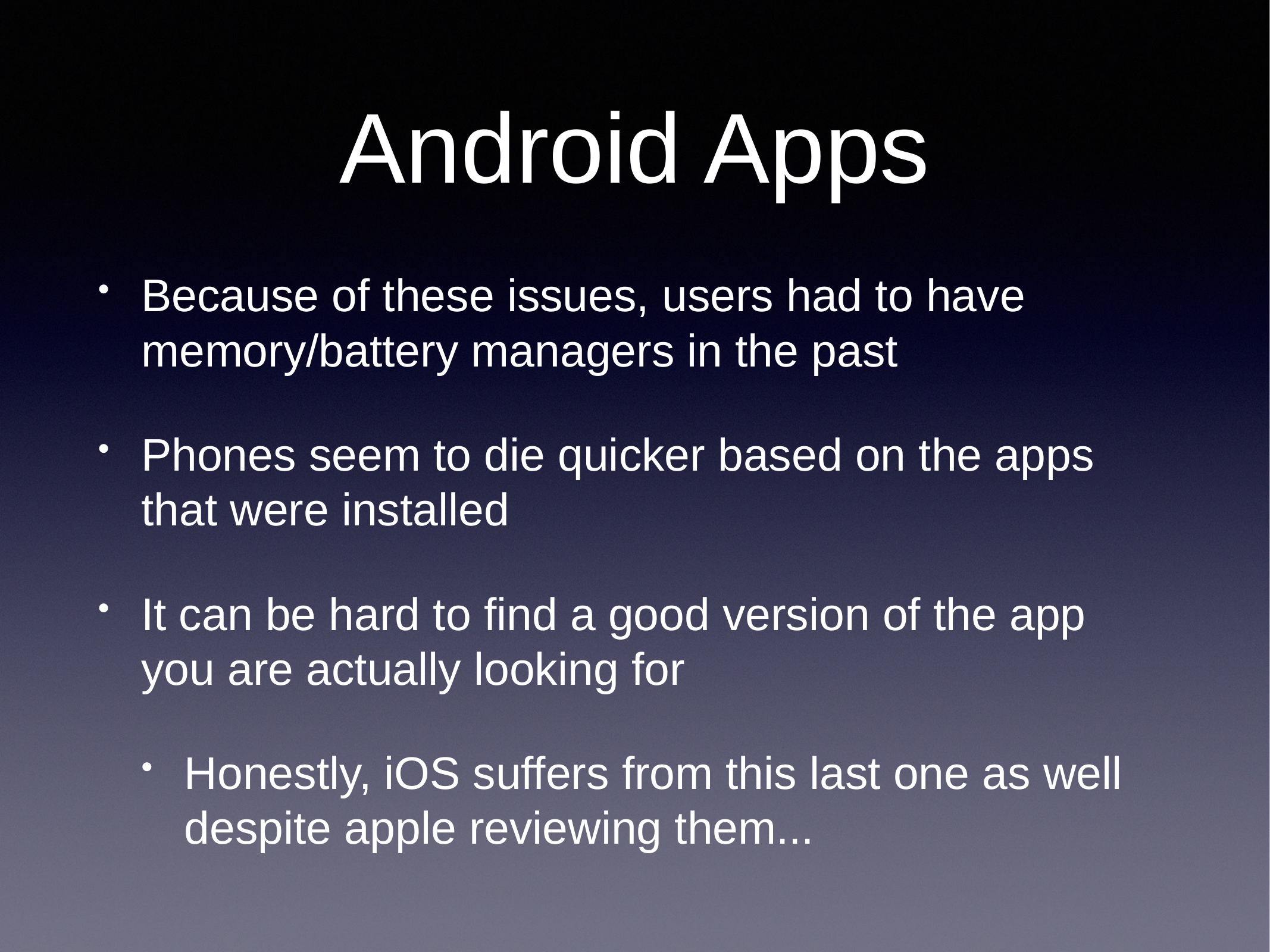

# Android Apps
Because of these issues, users had to have memory/battery managers in the past
Phones seem to die quicker based on the apps that were installed
It can be hard to find a good version of the app you are actually looking for
Honestly, iOS suffers from this last one as well despite apple reviewing them...